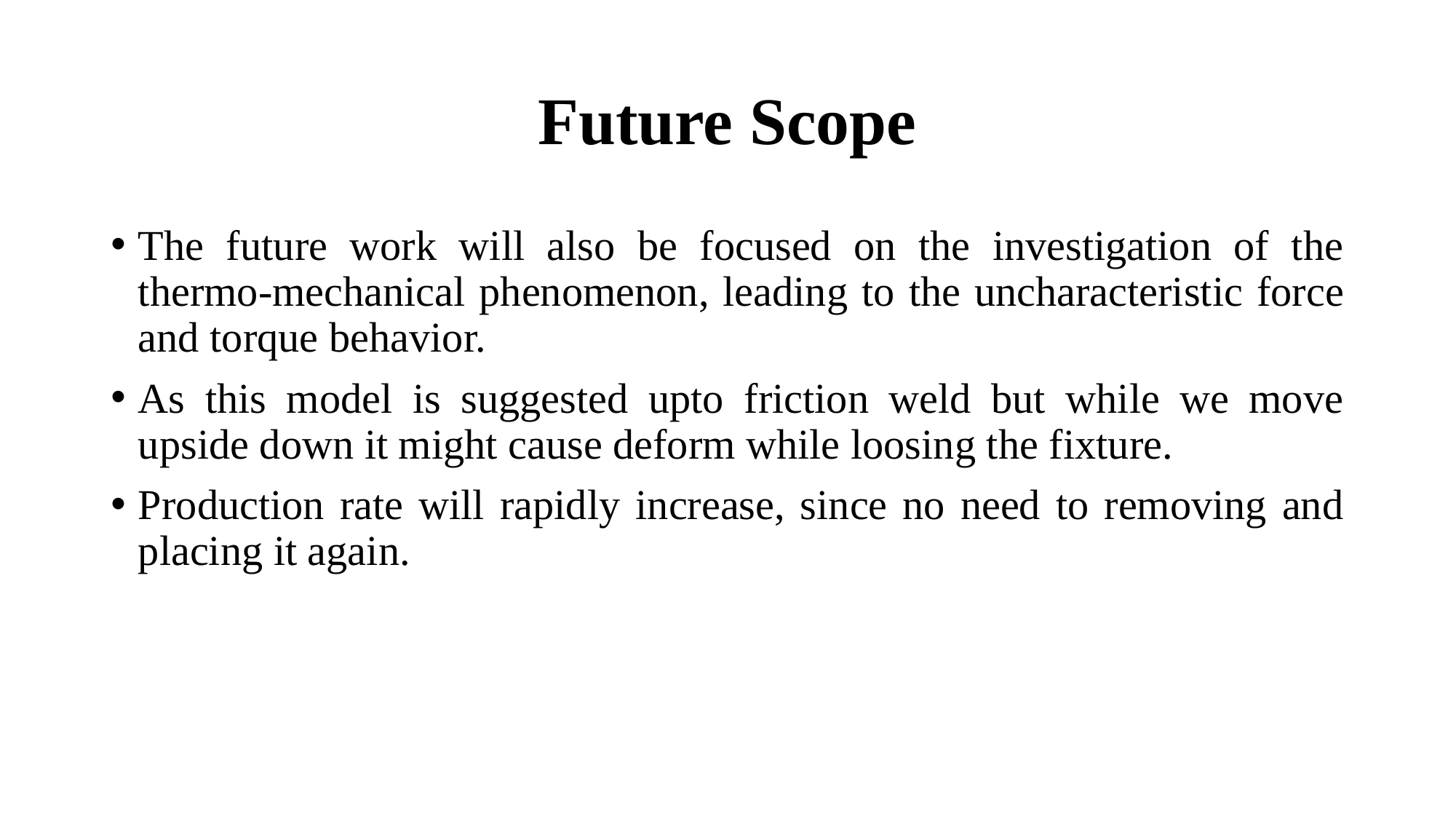

# Future Scope
The future work will also be focused on the investigation of the thermo-mechanical phenomenon, leading to the uncharacteristic force and torque behavior.
As this model is suggested upto friction weld but while we move upside down it might cause deform while loosing the fixture.
Production rate will rapidly increase, since no need to removing and placing it again.